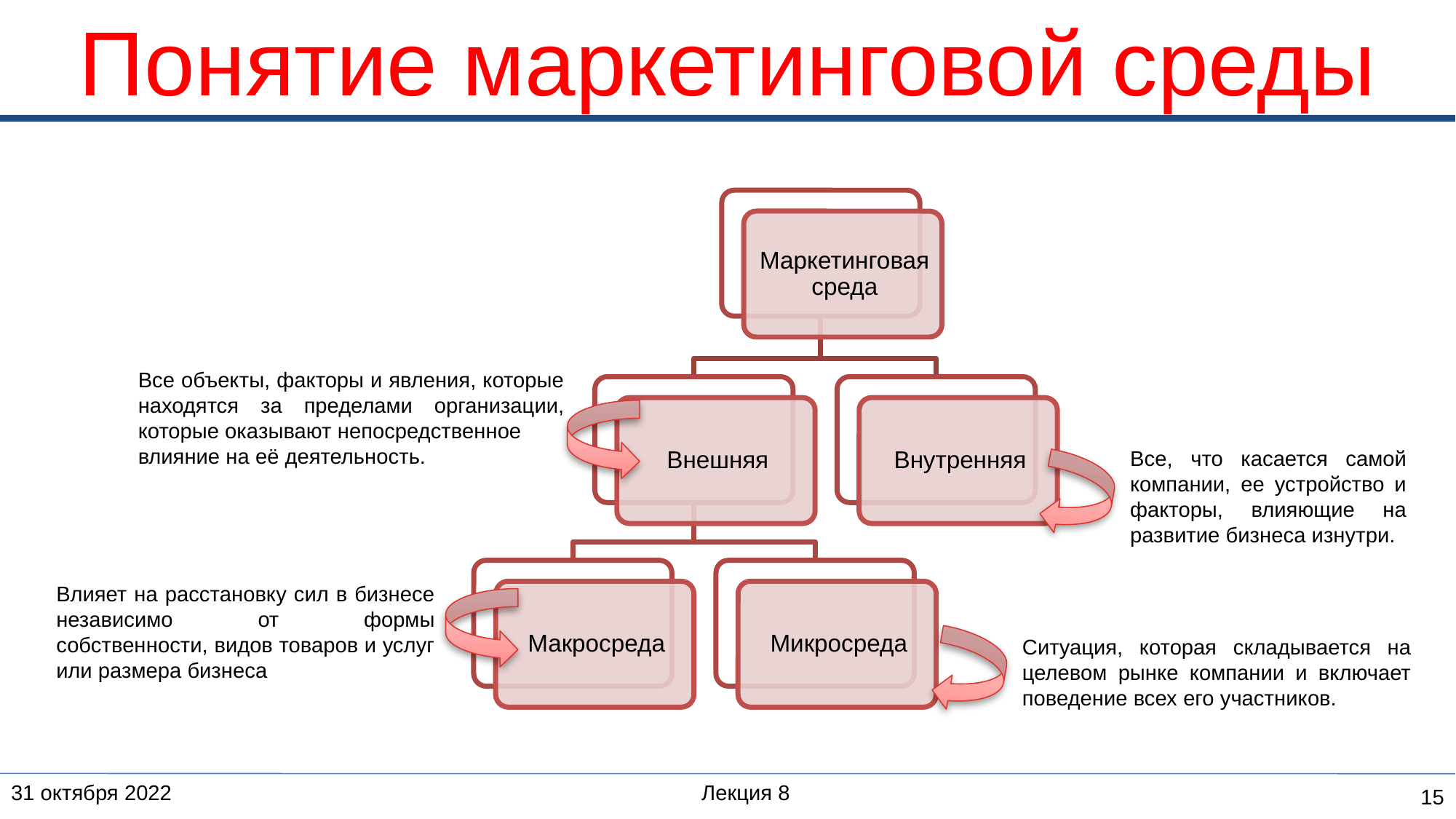

# Понятие маркетинговой среды

Маркетинговая среда
Внешняя
Макросреда
Микросреда
Внутренняя
Все объекты, факторы и явления, которые находятся за пределами организации, которые оказывают непосредственное
влияние на её деятельность.

Все, что касается самой компании, ее устройство и факторы, влияющие на развитие бизнеса изнутри.

Влияет на расстановку сил в бизнесе независимо от формы собственности, видов товаров и услуг или размера бизнеса

Ситуация, которая складывается на целевом рынке компании и включает поведение всех его участников.

31 октября 2022
Лекция 8
15